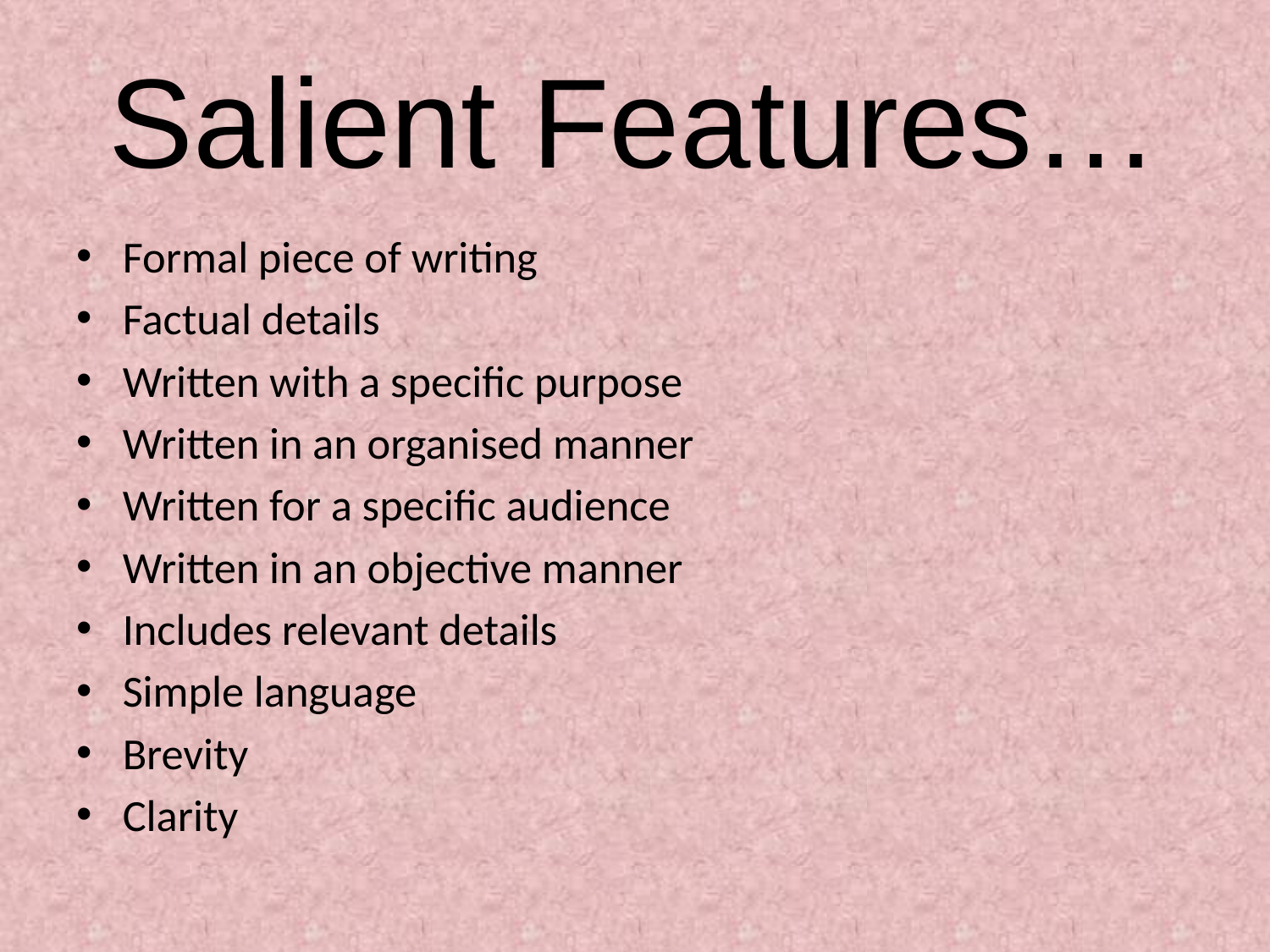

# Salient Features…
Formal piece of writing
Factual details
Written with a specific purpose
Written in an organised manner
Written for a specific audience
Written in an objective manner
Includes relevant details
Simple language
Brevity
Clarity